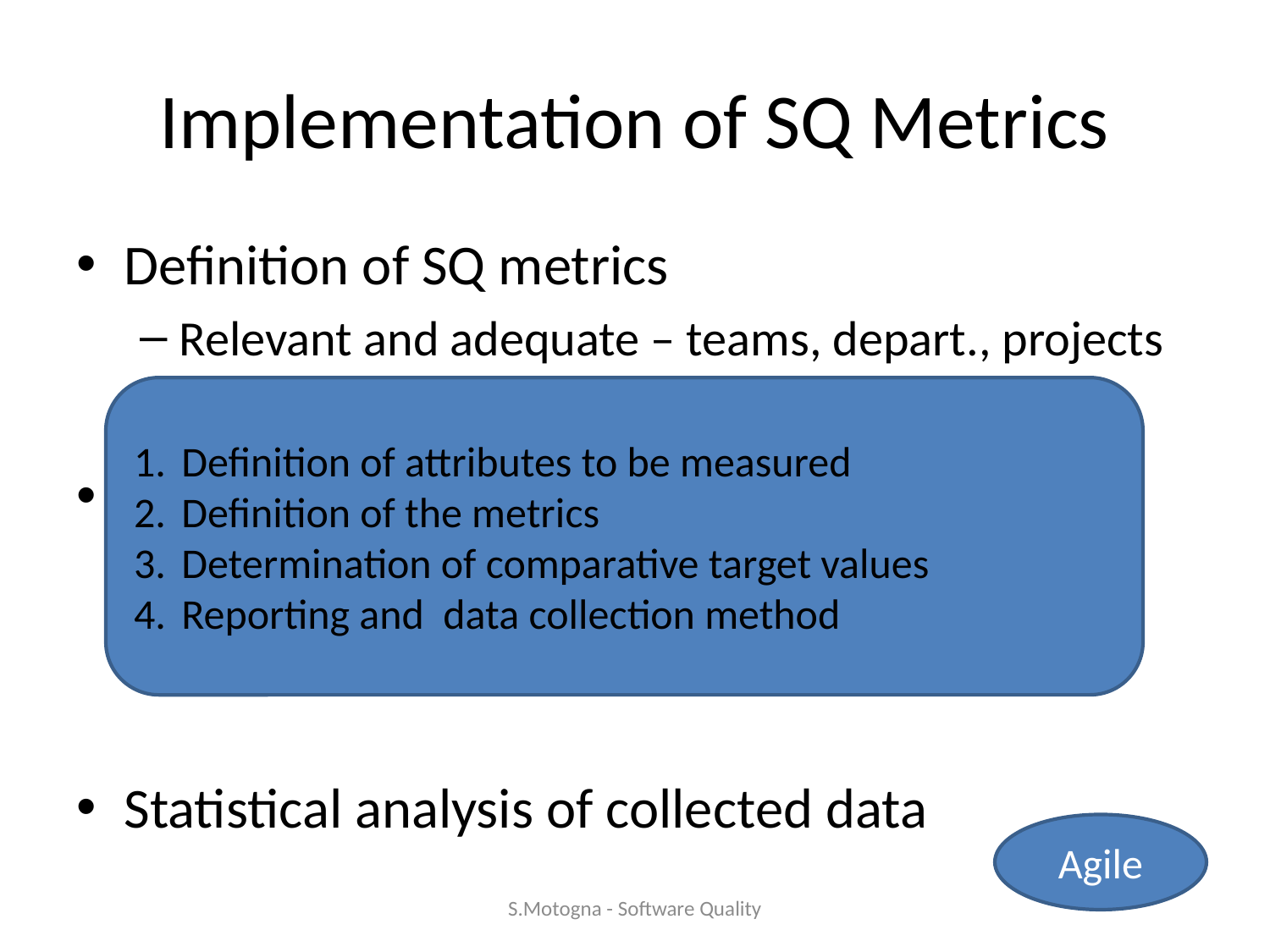

# Implementation of SQ Metrics
Definition of SQ metrics
Relevant and adequate – teams, depart., projects

Application – management
Process [Galin]

Statistical analysis of collected data
Definition of attributes to be measured
Definition of the metrics
Determination of comparative target values
Reporting and  data collection method
Agile
S.Motogna - Software Quality